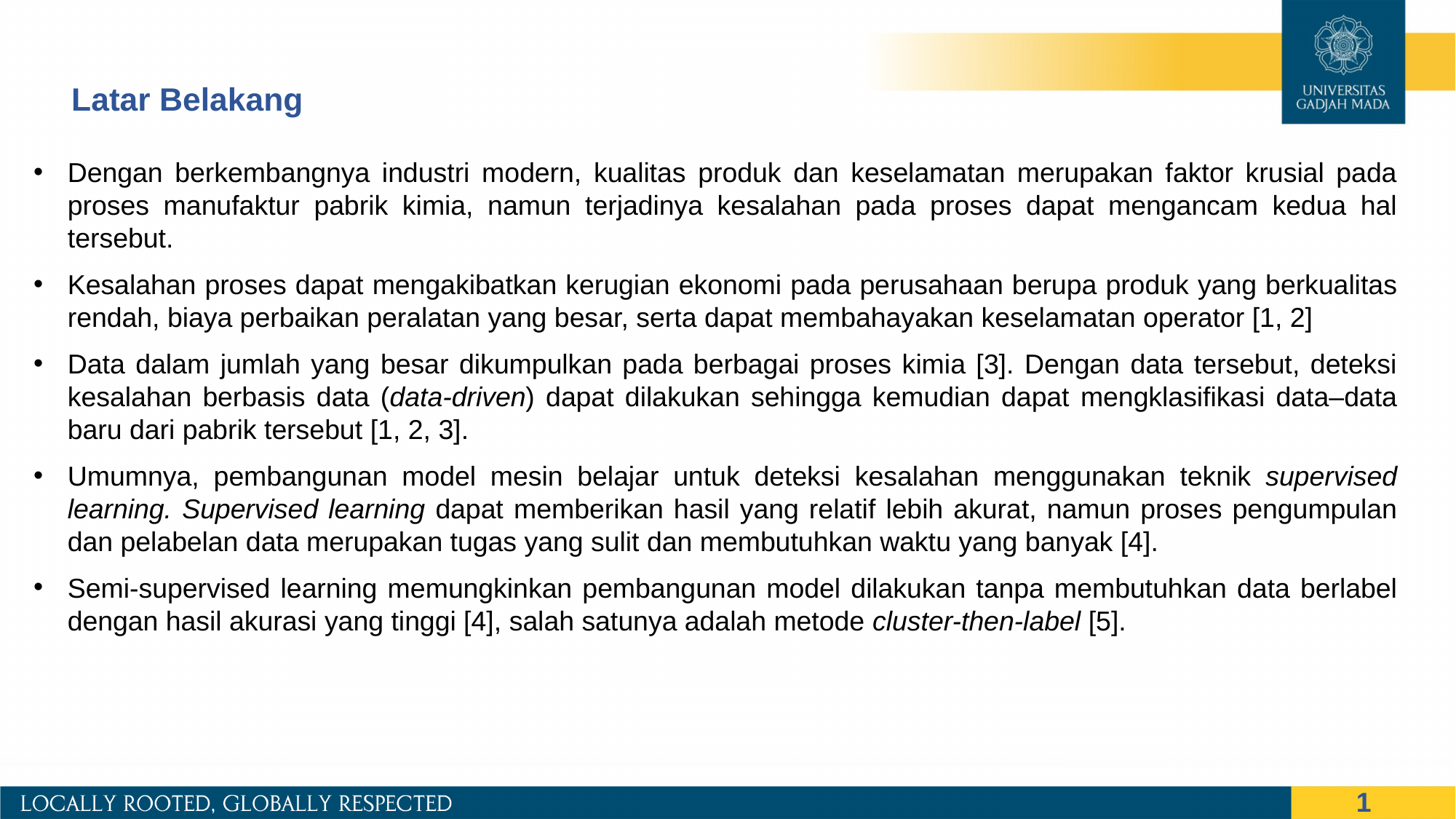

# Latar Belakang
Dengan berkembangnya industri modern, kualitas produk dan keselamatan merupakan faktor krusial pada proses manufaktur pabrik kimia, namun terjadinya kesalahan pada proses dapat mengancam kedua hal tersebut.
Kesalahan proses dapat mengakibatkan kerugian ekonomi pada perusahaan berupa produk yang berkualitas rendah, biaya perbaikan peralatan yang besar, serta dapat membahayakan keselamatan operator [1, 2]
Data dalam jumlah yang besar dikumpulkan pada berbagai proses kimia [3]. Dengan data tersebut, deteksi kesalahan berbasis data (data-driven) dapat dilakukan sehingga kemudian dapat mengklasifikasi data–data baru dari pabrik tersebut [1, 2, 3].
Umumnya, pembangunan model mesin belajar untuk deteksi kesalahan menggunakan teknik supervised learning. Supervised learning dapat memberikan hasil yang relatif lebih akurat, namun proses pengumpulan dan pelabelan data merupakan tugas yang sulit dan membutuhkan waktu yang banyak [4].
Semi-supervised learning memungkinkan pembangunan model dilakukan tanpa membutuhkan data berlabel dengan hasil akurasi yang tinggi [4], salah satunya adalah metode cluster-then-label [5].

1